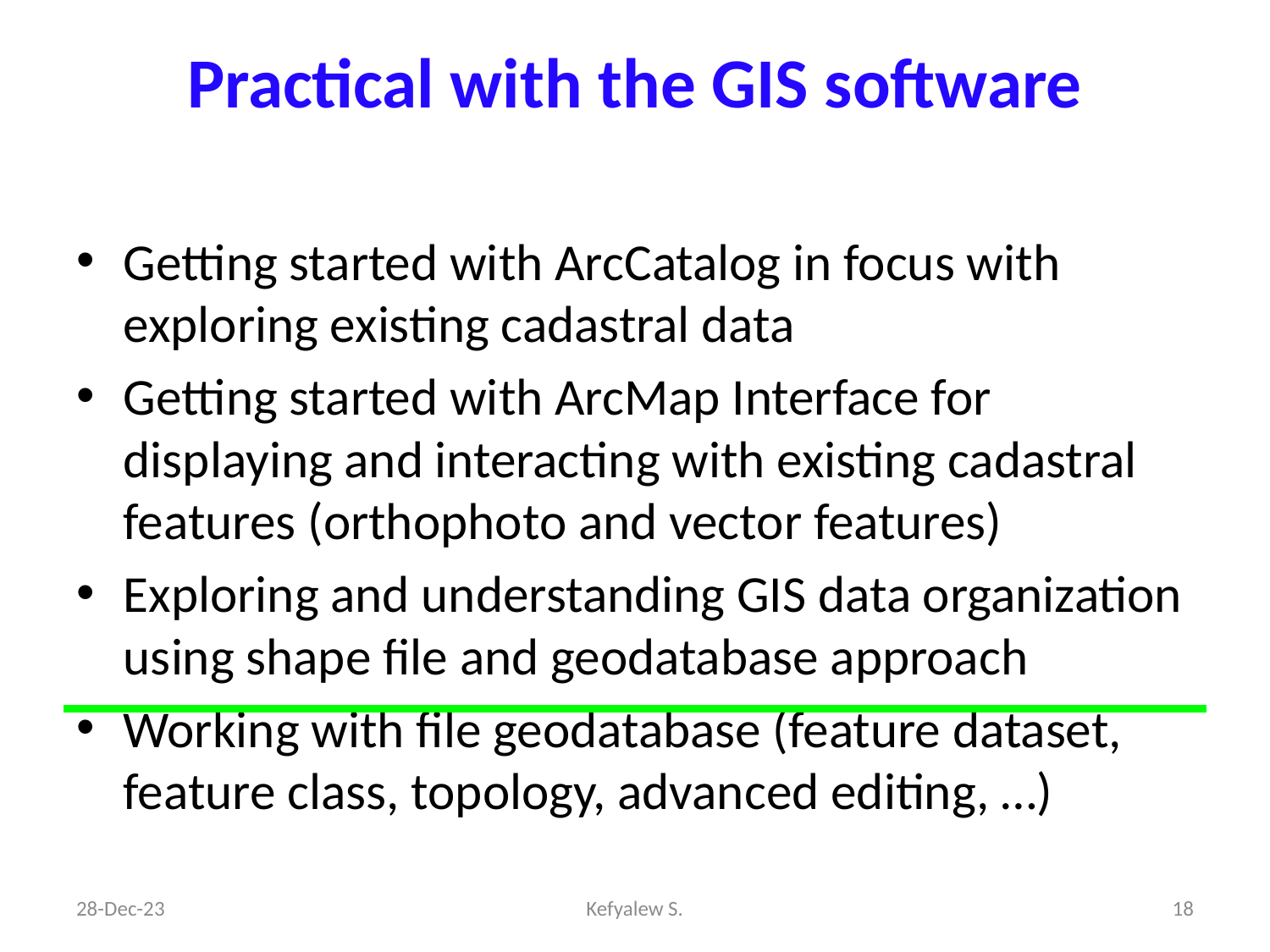

# Practical with the GIS software
Getting started with ArcCatalog in focus with exploring existing cadastral data
Getting started with ArcMap Interface for displaying and interacting with existing cadastral features (orthophoto and vector features)
Exploring and understanding GIS data organization using shape file and geodatabase approach
Working with file geodatabase (feature dataset, feature class, topology, advanced editing, …)
28-Dec-23
Kefyalew S.
18